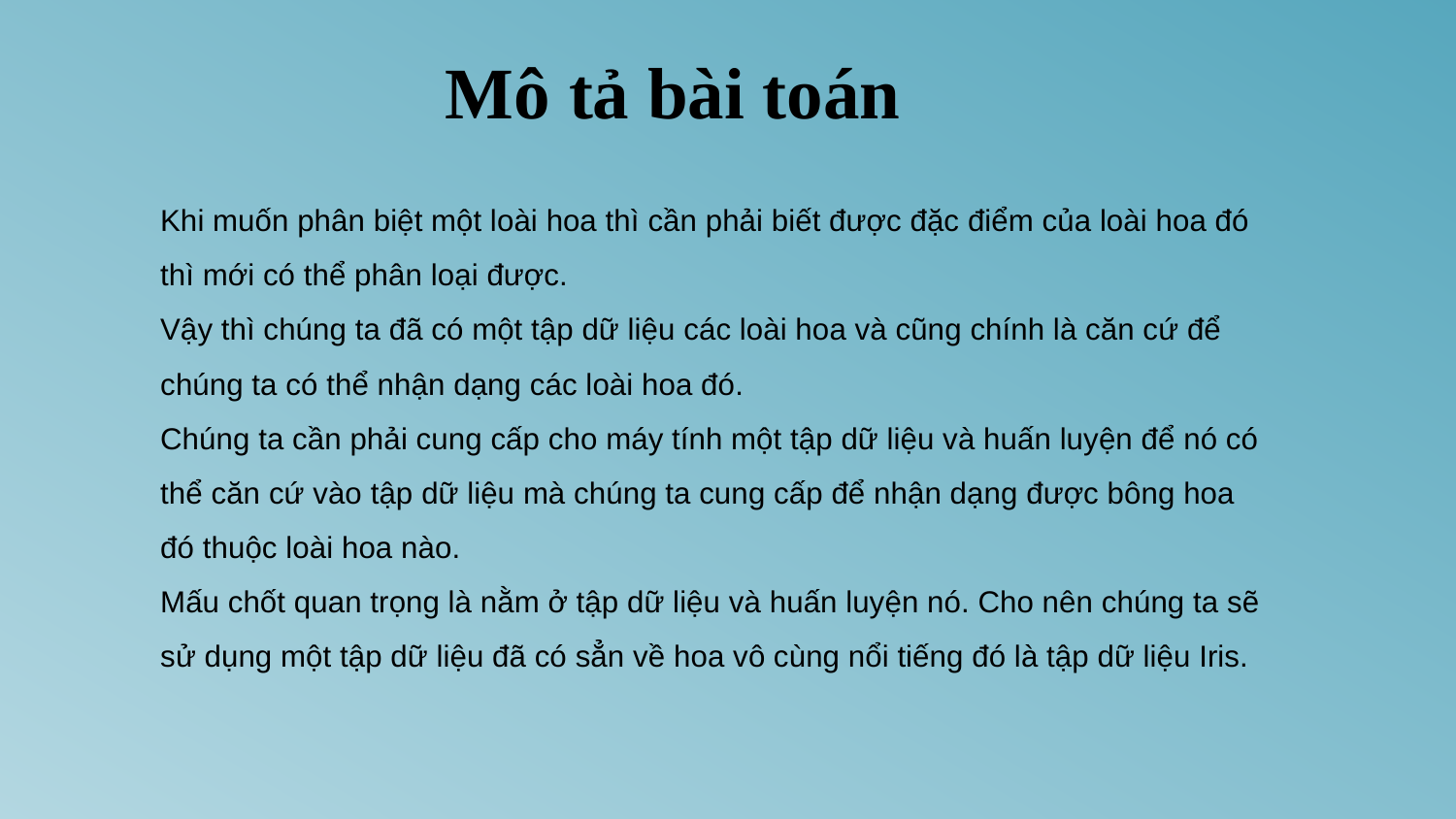

Mô tả bài toán
Khi muốn phân biệt một loài hoa thì cần phải biết được đặc điểm của loài hoa đó thì mới có thể phân loại được.
Vậy thì chúng ta đã có một tập dữ liệu các loài hoa và cũng chính là căn cứ để chúng ta có thể nhận dạng các loài hoa đó.
Chúng ta cần phải cung cấp cho máy tính một tập dữ liệu và huấn luyện để nó có thể căn cứ vào tập dữ liệu mà chúng ta cung cấp để nhận dạng được bông hoa đó thuộc loài hoa nào.
Mấu chốt quan trọng là nằm ở tập dữ liệu và huấn luyện nó. Cho nên chúng ta sẽ sử dụng một tập dữ liệu đã có sẳn về hoa vô cùng nổi tiếng đó là tập dữ liệu Iris.